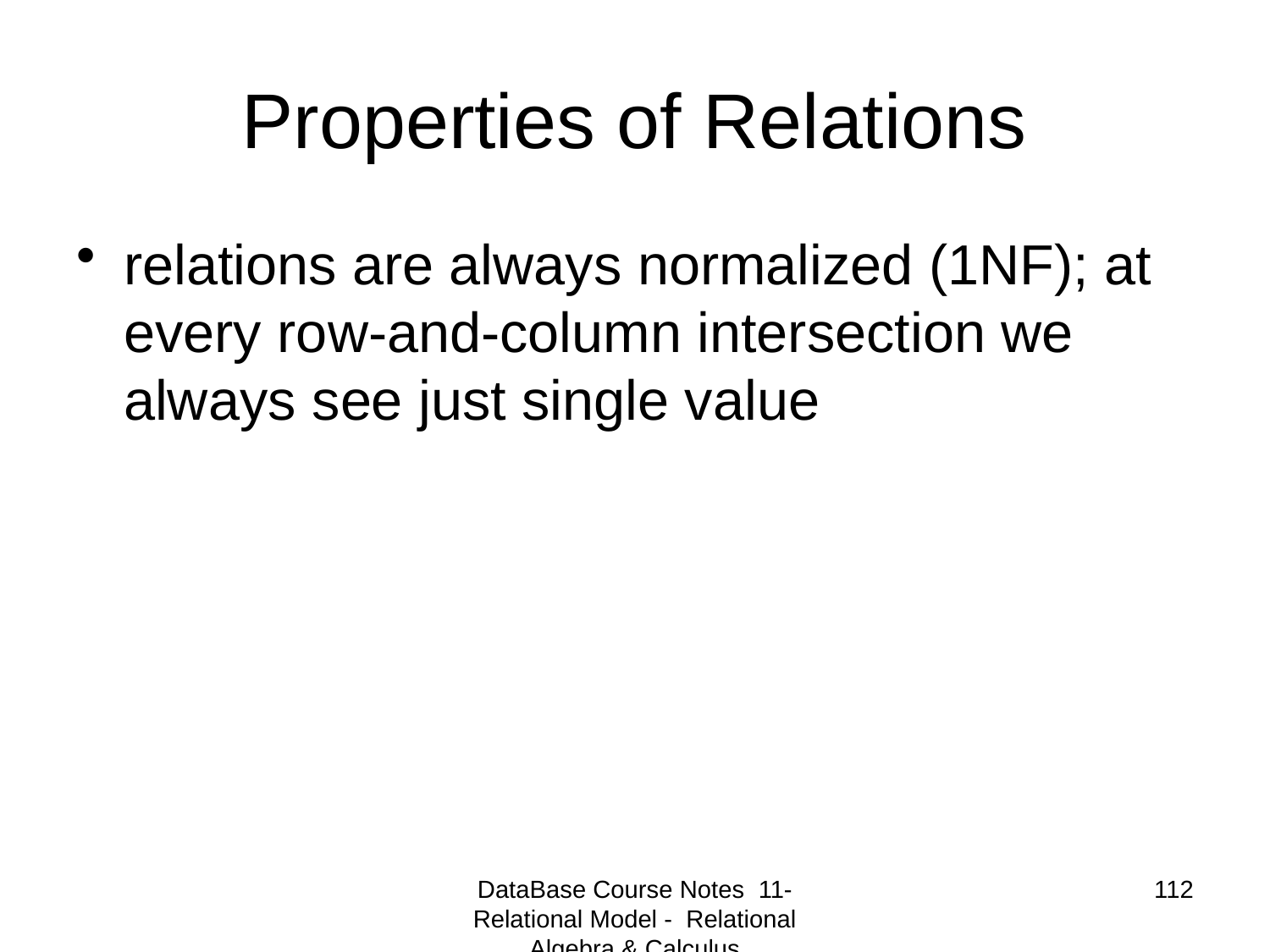

# Properties of Relations
relations are always normalized (1NF); at every row-and-column intersection we always see just single value
DataBase Course Notes  11- Relational Model -  Relational Algebra & Calculus
112